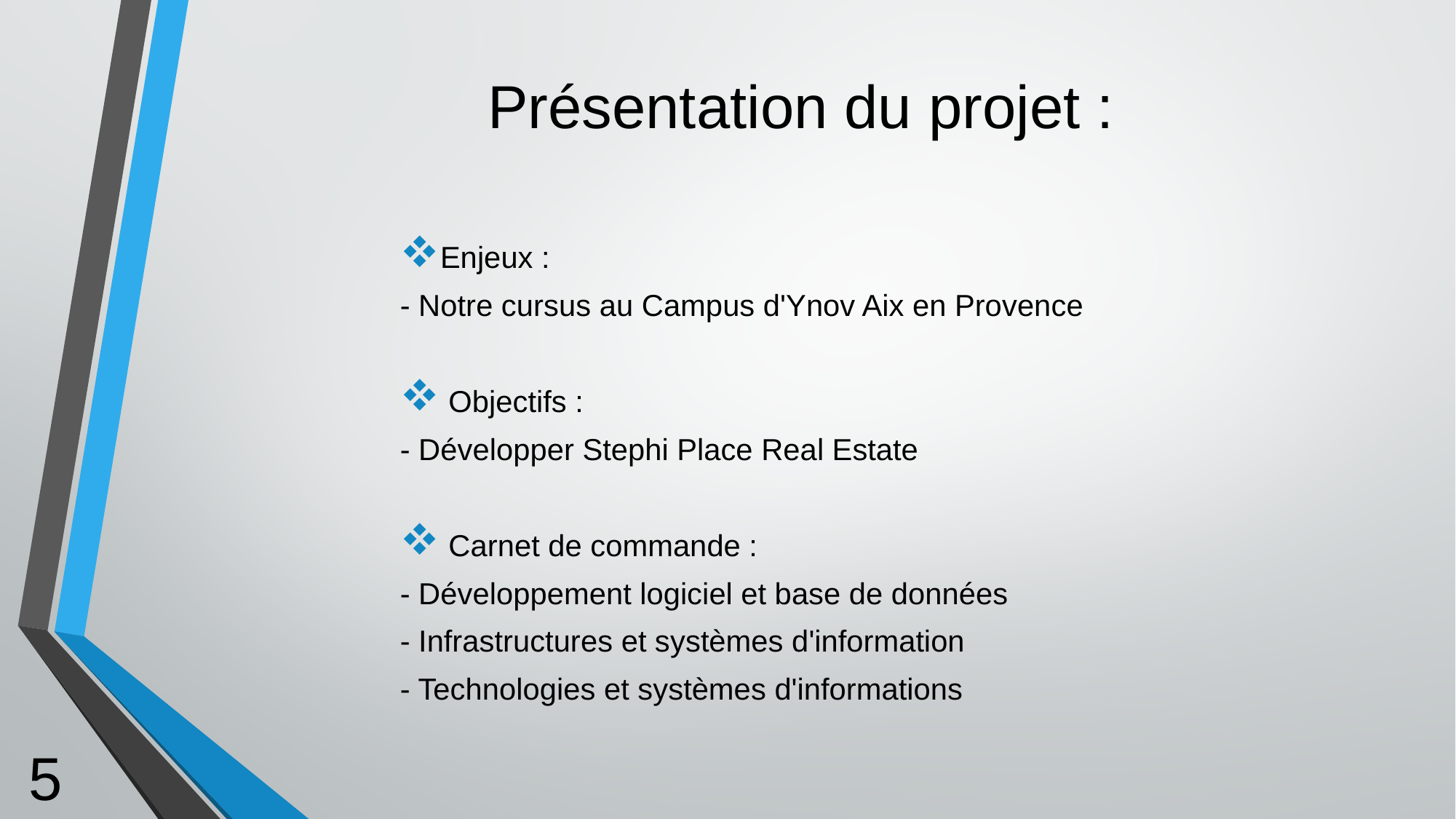

# Présentation du projet :
Enjeux :
- Notre cursus au Campus d'Ynov Aix en Provence

 Objectifs :
- Développer Stephi Place Real Estate

 Carnet de commande :
- Développement logiciel et base de données
- Infrastructures et systèmes d'information
- Technologies et systèmes d'informations
5